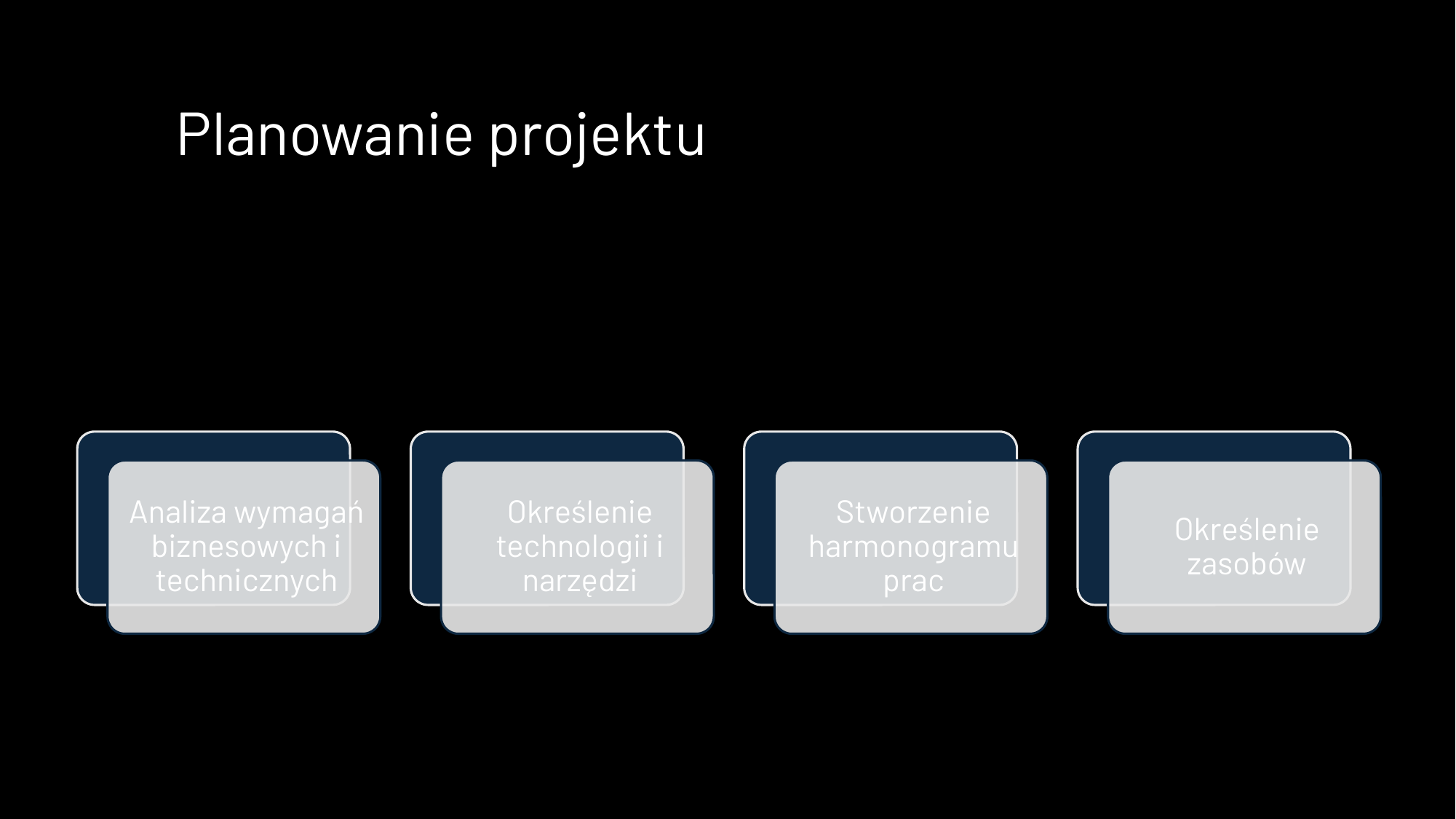

# Planowanie projektu
Analiza wymagań biznesowych i technicznych
Określenie technologii i narzędzi
Stworzenie harmonogramu prac
Określenie zasobów